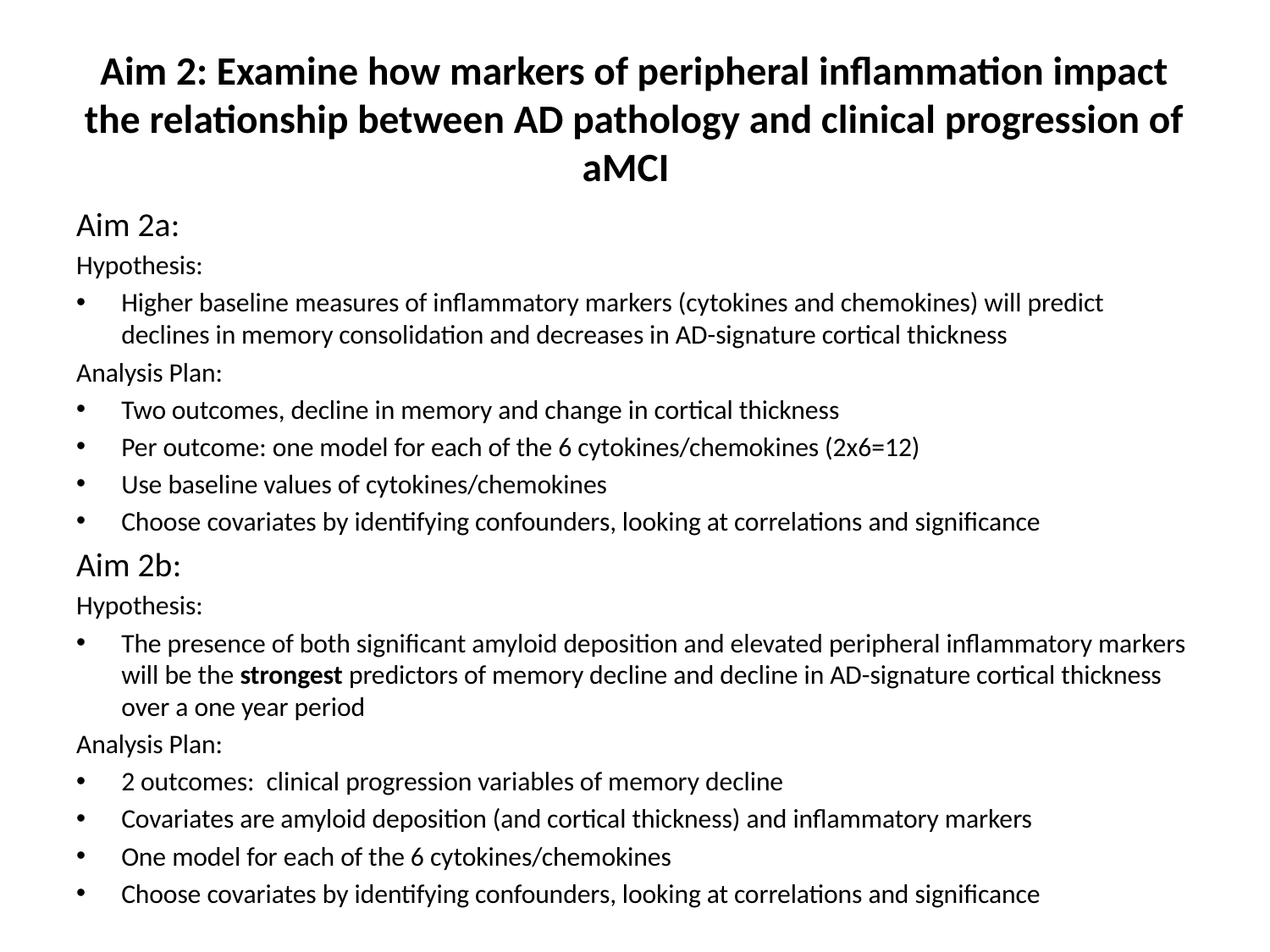

Aim 2: Examine how markers of peripheral inflammation impact the relationship between AD pathology and clinical progression of aMCI
Aim 2a:
Hypothesis:
Higher baseline measures of inflammatory markers (cytokines and chemokines) will predict declines in memory consolidation and decreases in AD-signature cortical thickness
Analysis Plan:
Two outcomes, decline in memory and change in cortical thickness
Per outcome: one model for each of the 6 cytokines/chemokines (2x6=12)
Use baseline values of cytokines/chemokines
Choose covariates by identifying confounders, looking at correlations and significance
Aim 2b:
Hypothesis:
The presence of both significant amyloid deposition and elevated peripheral inflammatory markers will be the strongest predictors of memory decline and decline in AD-signature cortical thickness over a one year period
Analysis Plan:
2 outcomes:  clinical progression variables of memory decline
Covariates are amyloid deposition (and cortical thickness) and inflammatory markers
One model for each of the 6 cytokines/chemokines
Choose covariates by identifying confounders, looking at correlations and significance